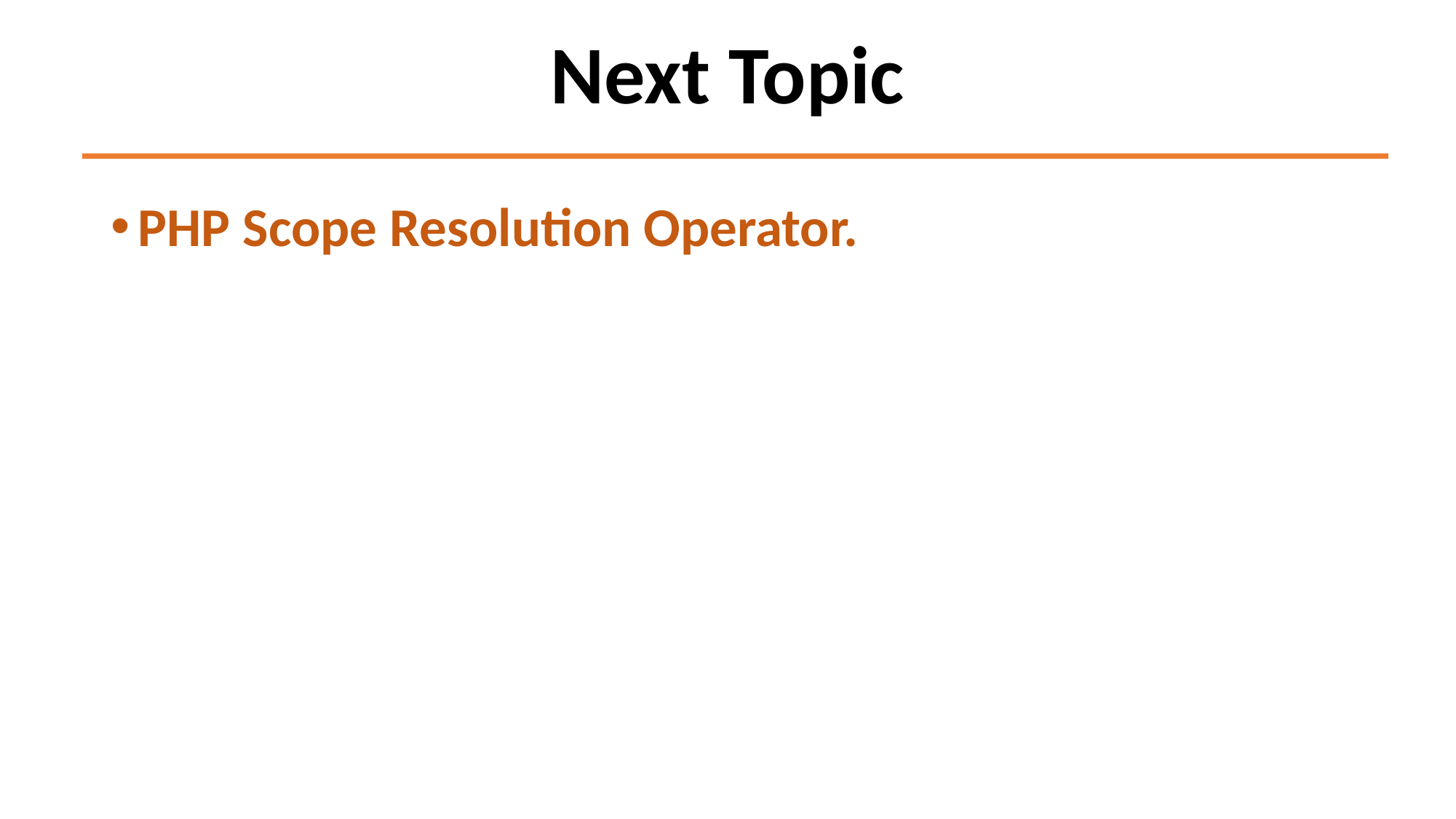

# Next Topic

PHP Scope Resolution Operator.